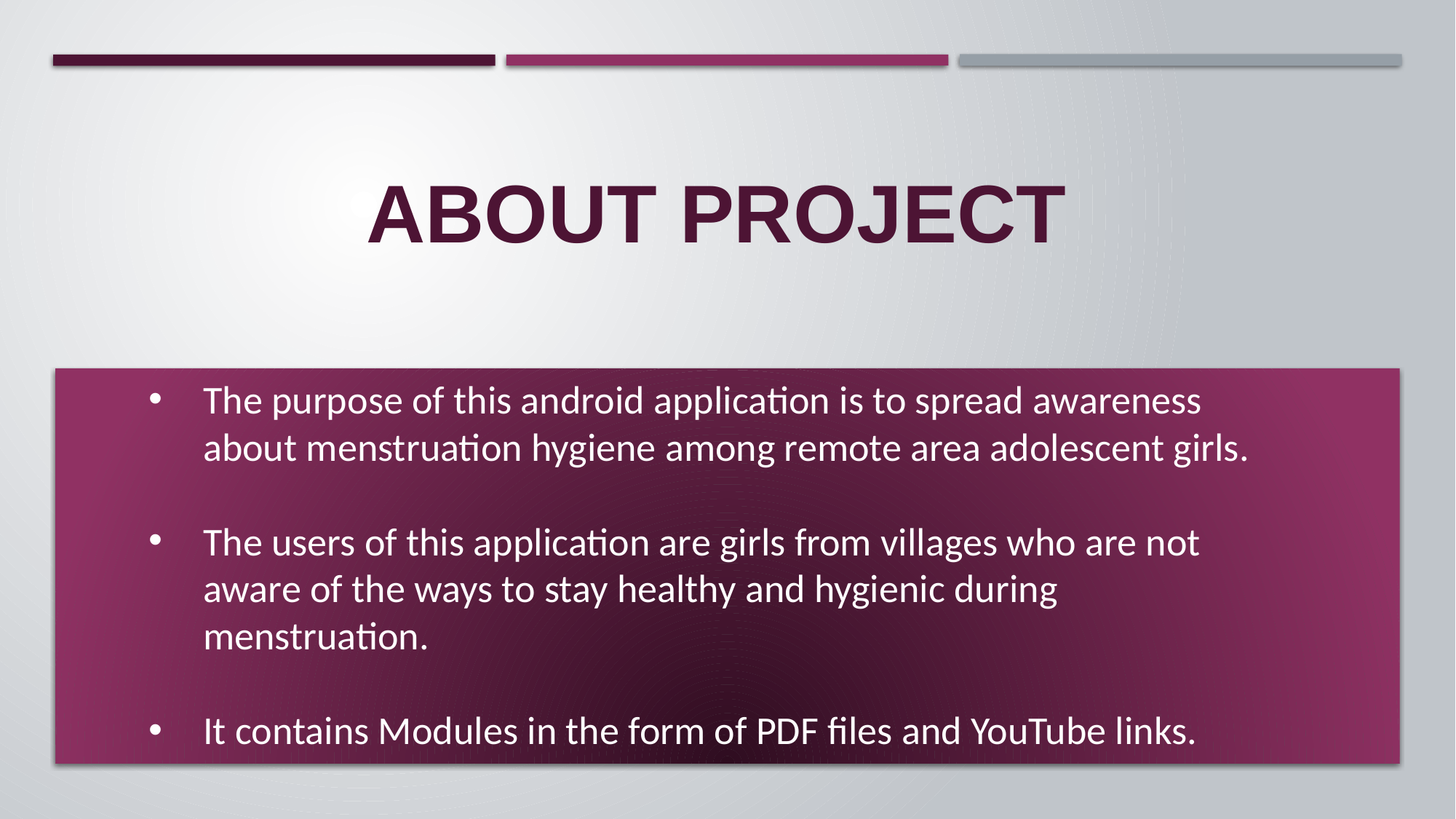

# About Project
The purpose of this android application is to spread awareness about menstruation hygiene among remote area adolescent girls.

The users of this application are girls from villages who are not aware of the ways to stay healthy and hygienic during menstruation.

It contains Modules in the form of PDF files and YouTube links.